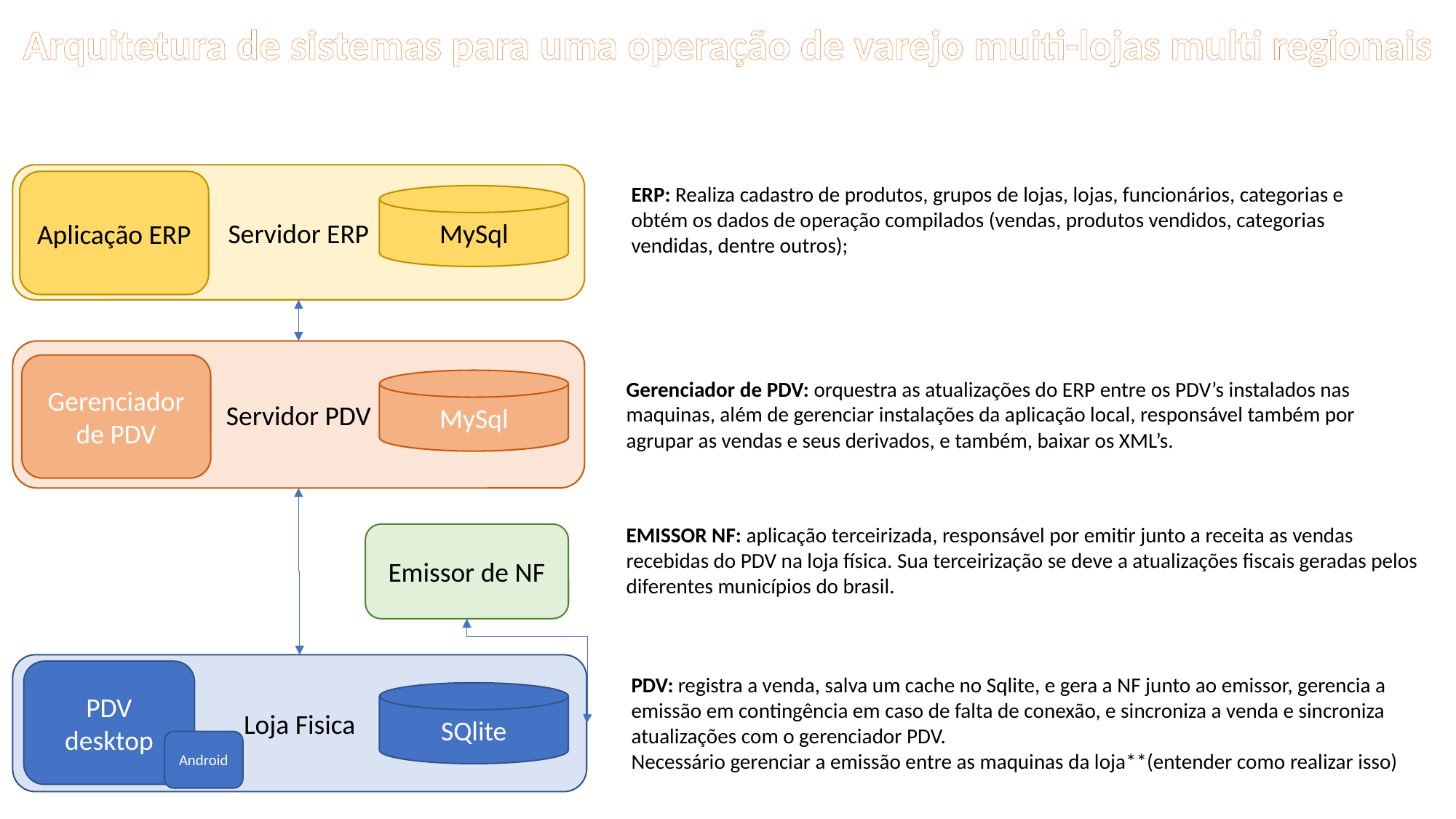

Arquitetura de sistemas para uma operação de varejo muiti-lojas multi regionais
Servidor ERP
Aplicação ERP
ERP: Realiza cadastro de produtos, grupos de lojas, lojas, funcionários, categorias e obtém os dados de operação compilados (vendas, produtos vendidos, categorias vendidas, dentre outros);

MySql
Servidor PDV
Gerenciador de PDV
MySql
Gerenciador de PDV: orquestra as atualizações do ERP entre os PDV’s instalados nas maquinas, além de gerenciar instalações da aplicação local, responsável também por agrupar as vendas e seus derivados, e também, baixar os XML’s.
EMISSOR NF: aplicação terceirizada, responsável por emitir junto a receita as vendas recebidas do PDV na loja física. Sua terceirização se deve a atualizações fiscais geradas pelos diferentes municípios do brasil.
Emissor de NF
Loja Fisica
PDV desktop
PDV: registra a venda, salva um cache no Sqlite, e gera a NF junto ao emissor, gerencia a emissão em contingência em caso de falta de conexão, e sincroniza a venda e sincroniza atualizações com o gerenciador PDV.
Necessário gerenciar a emissão entre as maquinas da loja**(entender como realizar isso)
SQlite
Android